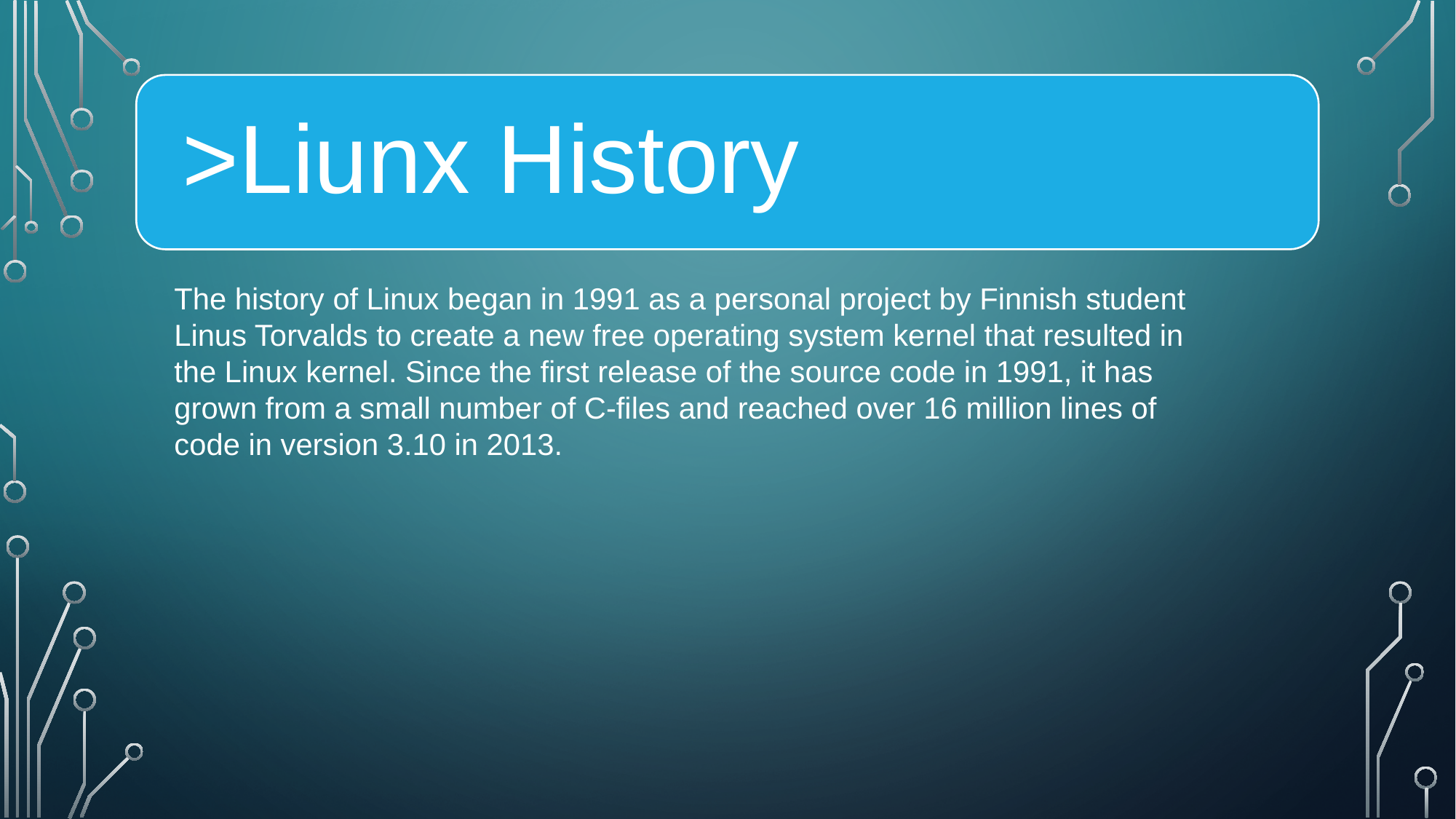

>Liunx History
The history of Linux began in 1991 as a personal project by Finnish student Linus Torvalds to create a new free operating system kernel that resulted in the Linux kernel. Since the first release of the source code in 1991, it has grown from a small number of C-files and reached over 16 million lines of code in version 3.10 in 2013.